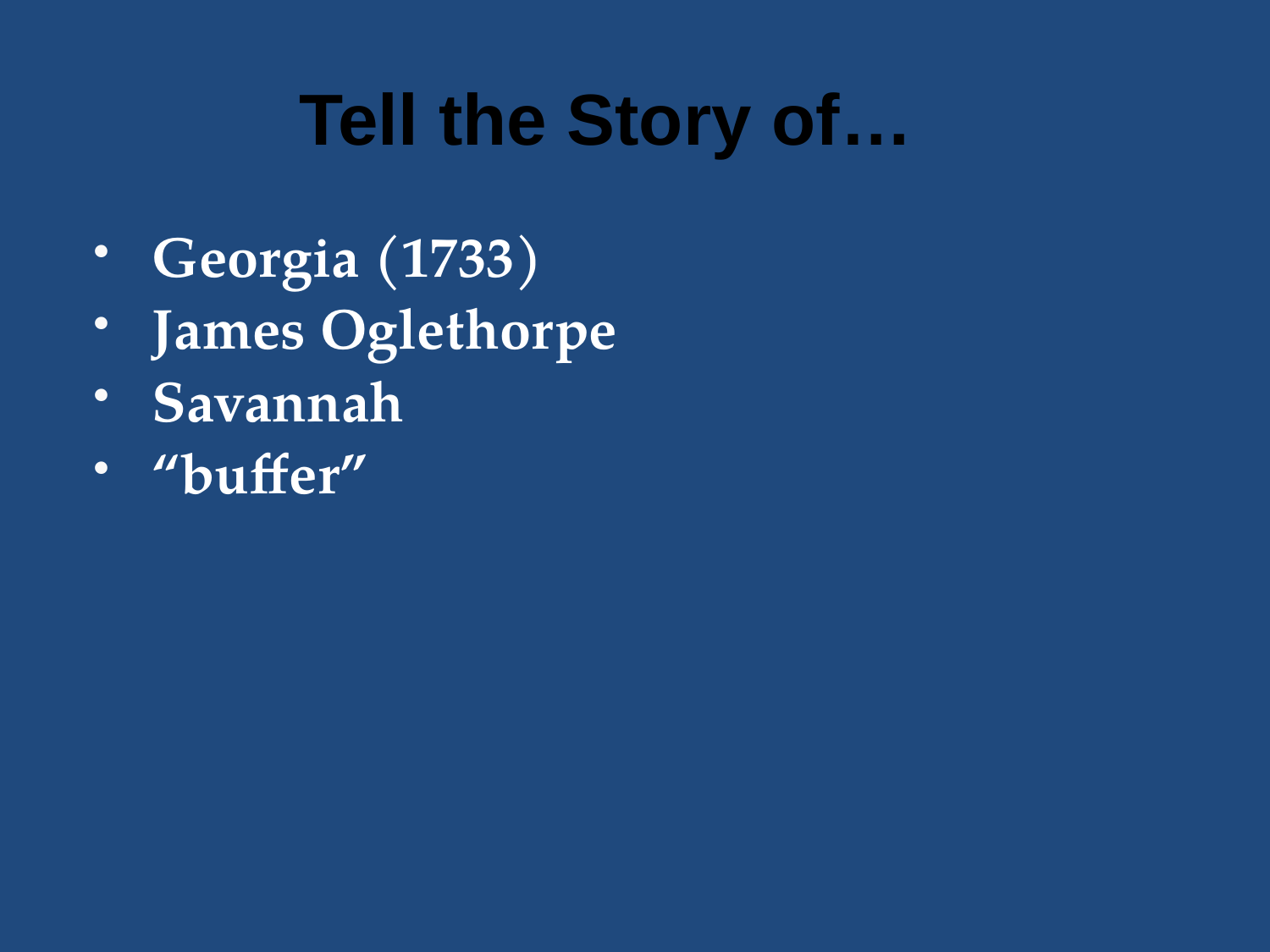

# Tell the Story of…
Georgia (1733)
James Oglethorpe
Savannah
“buffer”